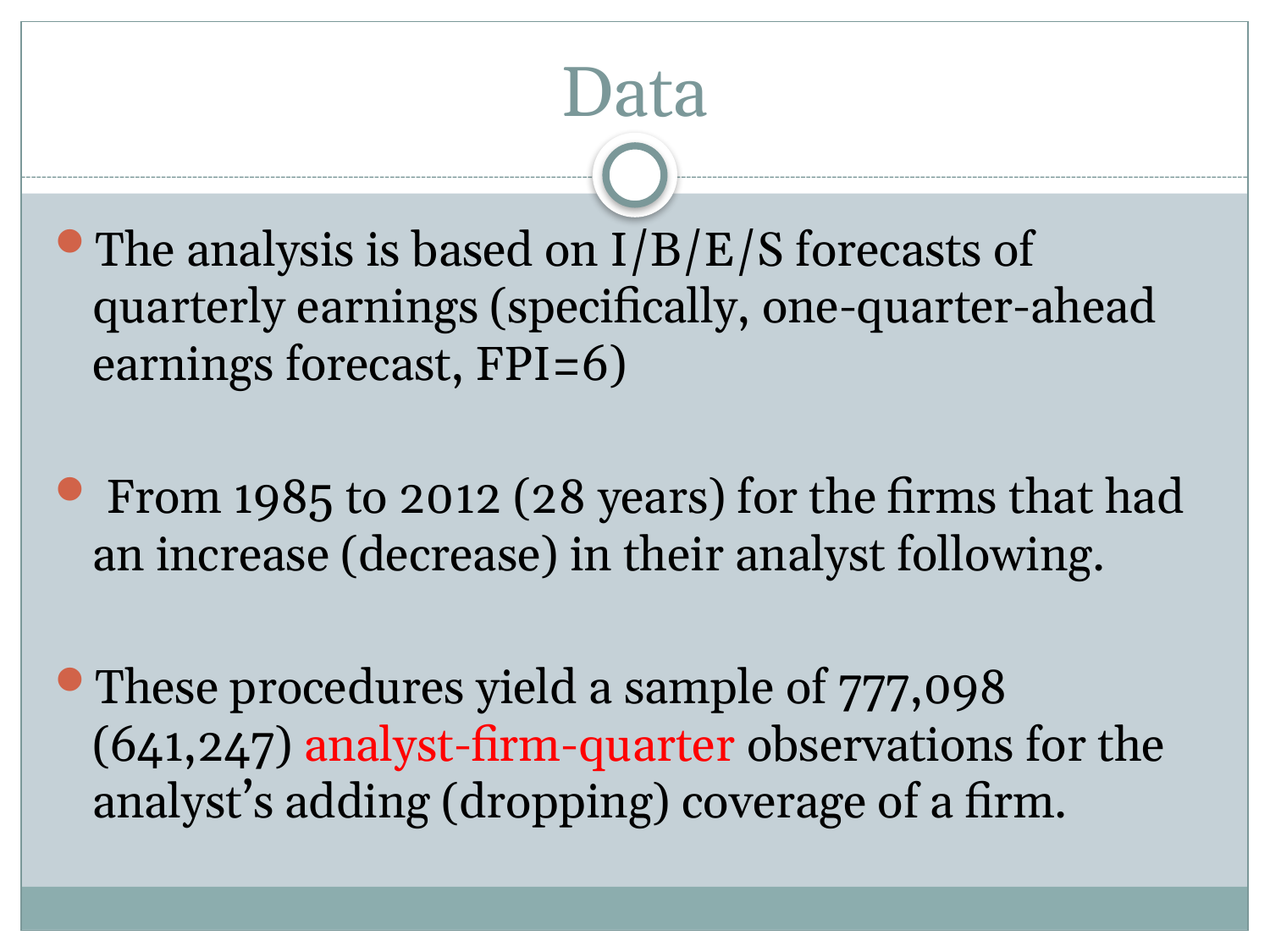

# Data
The analysis is based on I/B/E/S forecasts of quarterly earnings (specifically, one-quarter-ahead earnings forecast, FPI=6)

 From 1985 to 2012 (28 years) for the firms that had an increase (decrease) in their analyst following.

These procedures yield a sample of 777,098 (641,247) analyst-firm-quarter observations for the analyst’s adding (dropping) coverage of a firm.